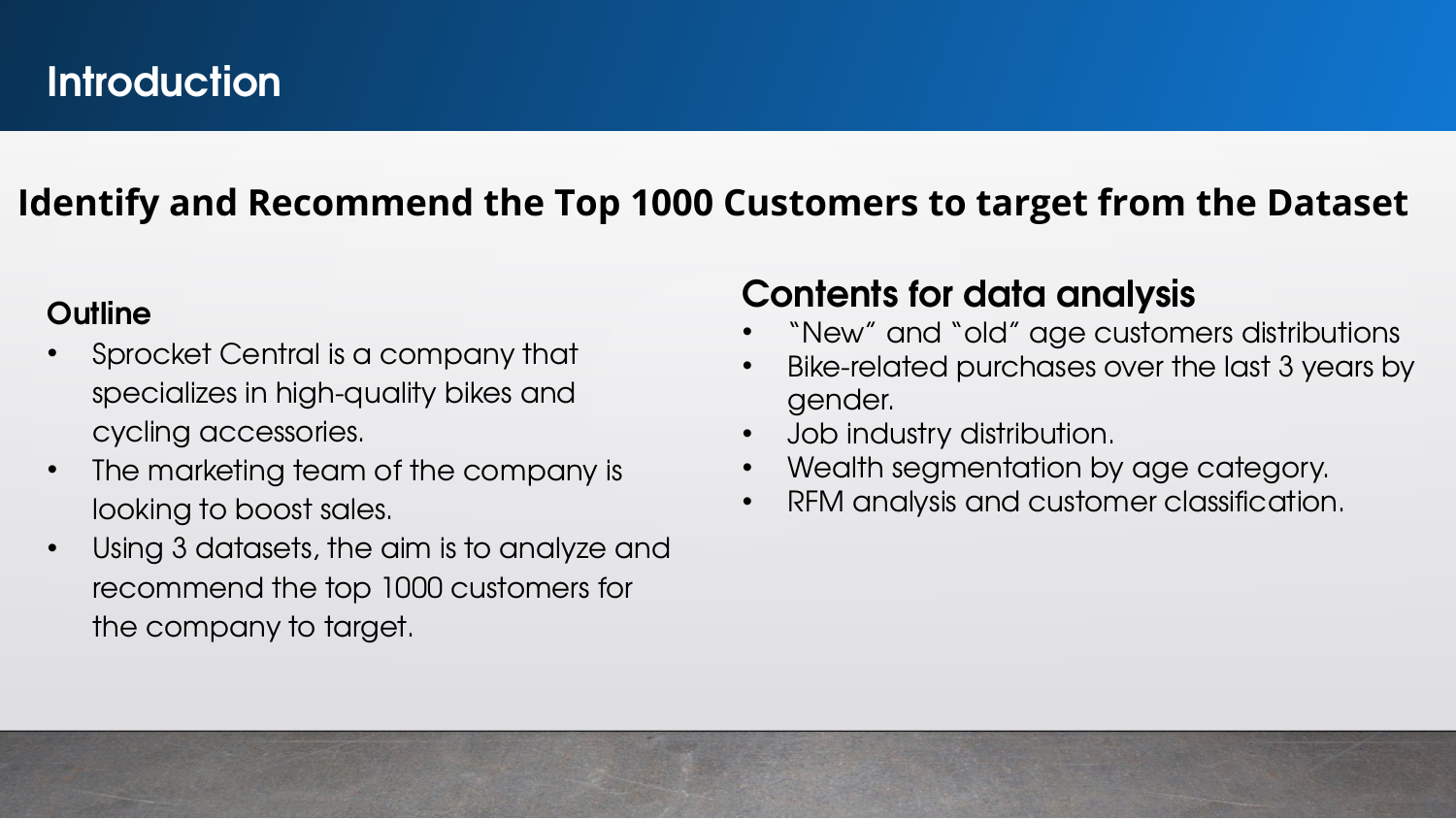

Introduction
Identify and Recommend the Top 1000 Customers to target from the Dataset
Contents for data analysis
“New” and “old” age customers distributions
Bike-related purchases over the last 3 years by gender.
Job industry distribution.
Wealth segmentation by age category.
RFM analysis and customer classification.
Outline
Sprocket Central is a company that specializes in high-quality bikes and cycling accessories.
The marketing team of the company is looking to boost sales.
Using 3 datasets, the aim is to analyze and recommend the top 1000 customers for the company to target.